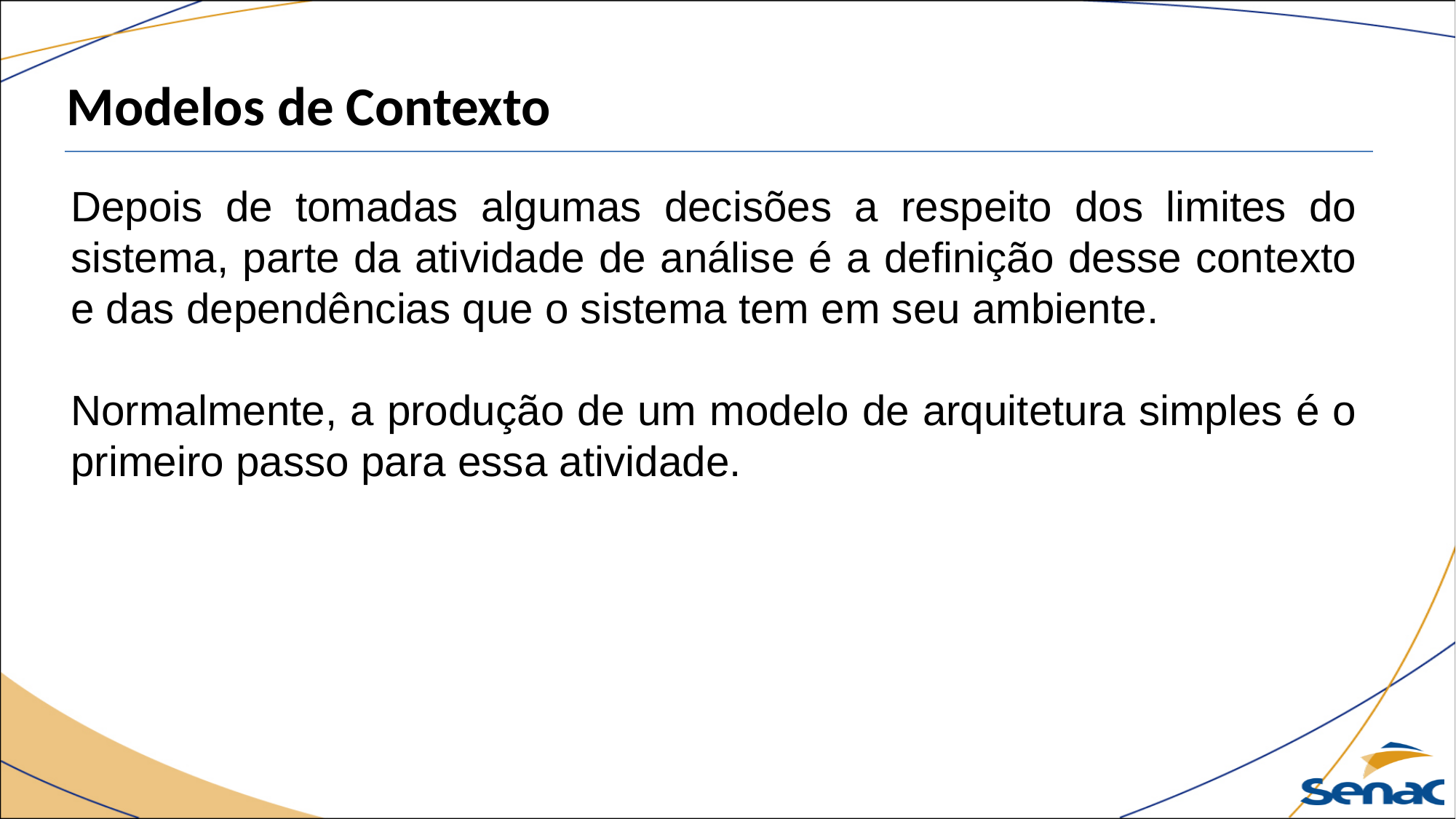

Modelos de Contexto
Depois de tomadas algumas decisões a respeito dos limites do sistema, parte da atividade de análise é a definição desse contexto e das dependências que o sistema tem em seu ambiente.

Normalmente, a produção de um modelo de arquitetura simples é o primeiro passo para essa atividade.